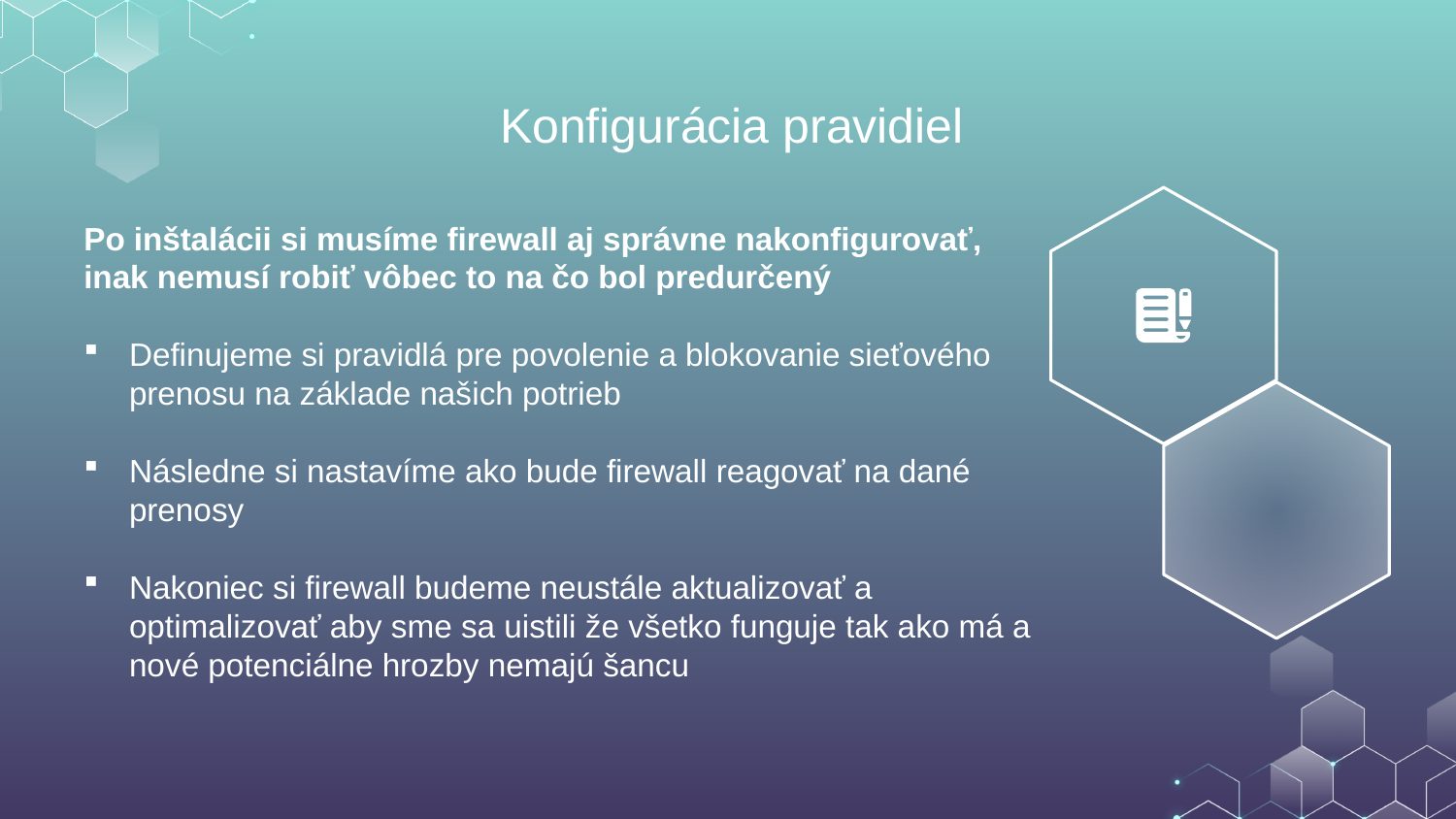

# Konfigurácia pravidiel

Po inštalácii si musíme firewall aj správne nakonfigurovať, inak nemusí robiť vôbec to na čo bol predurčený

Definujeme si pravidlá pre povolenie a blokovanie sieťového prenosu na základe našich potrieb

Následne si nastavíme ako bude firewall reagovať na dané prenosy

Nakoniec si firewall budeme neustále aktualizovať a optimalizovať aby sme sa uistili že všetko funguje tak ako má a nové potenciálne hrozby nemajú šancu